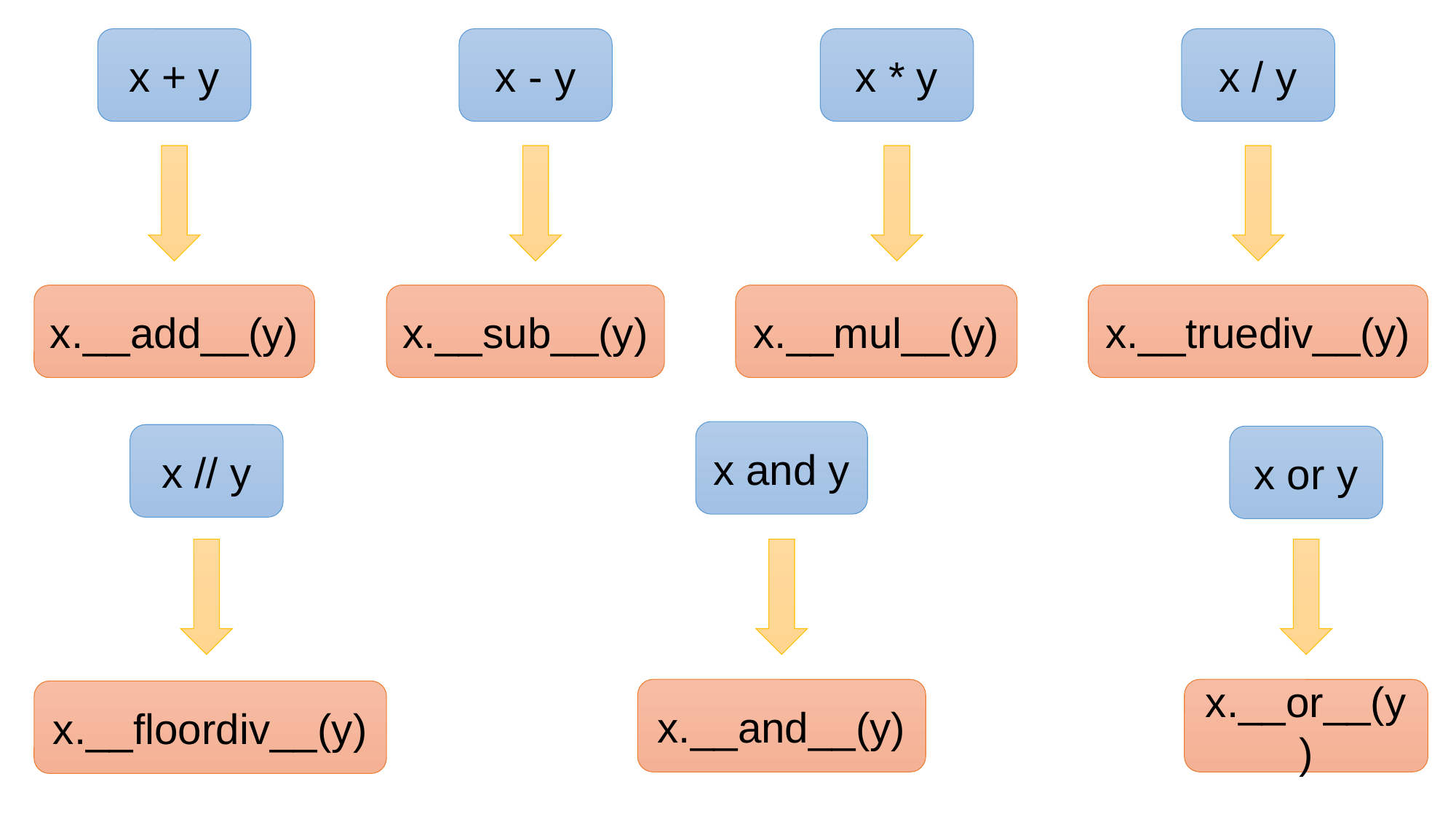

x + y

x.__add__(y)
x - y

x.__sub__(y)
x * y

x.__mul__(y)
x / y

x.__truediv__(y)
x and y

x.__and__(y)
x // y

x.__floordiv__(y)
x or y

x.__or__(y)